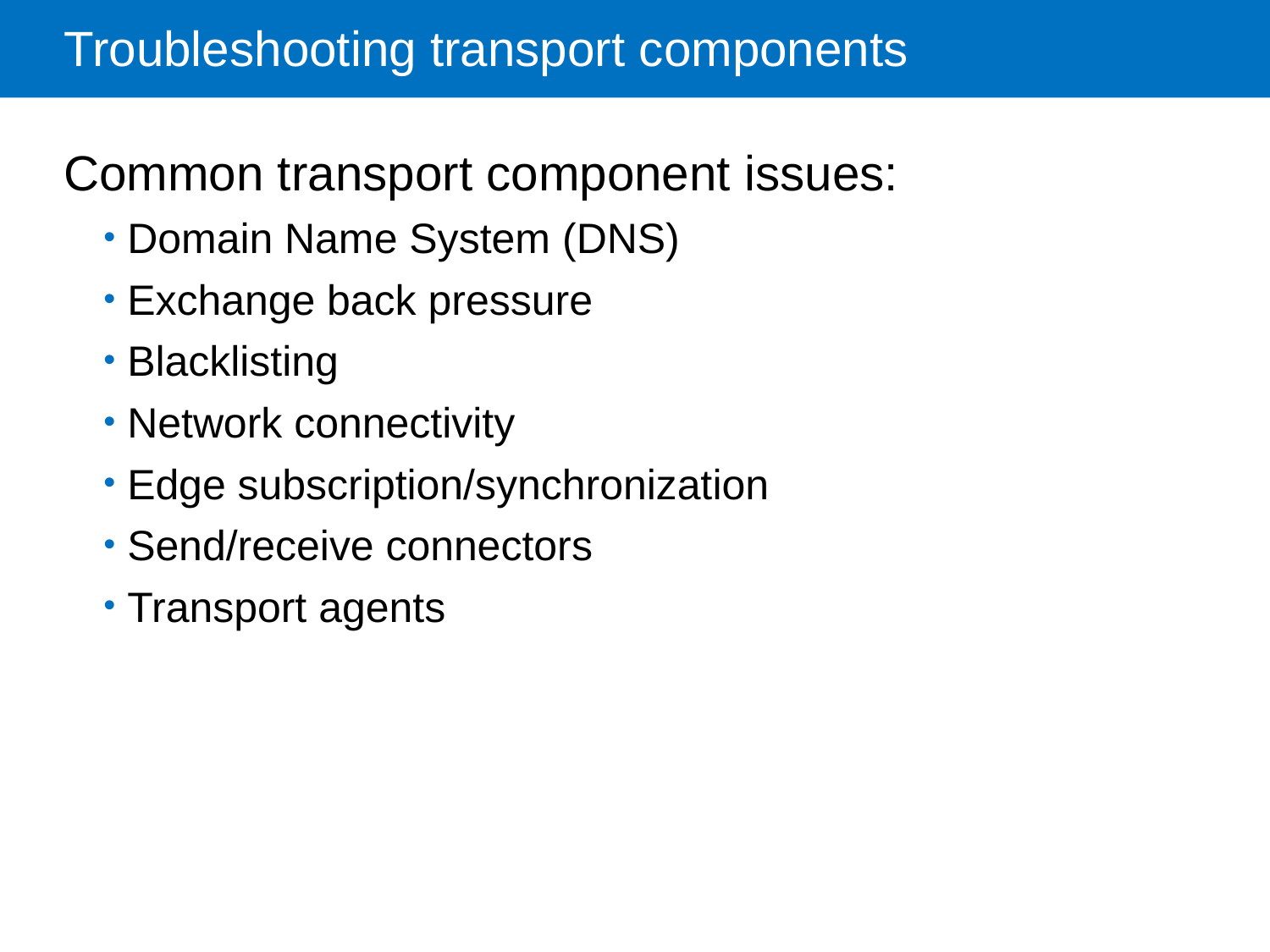

# Troubleshooting transport components
Common transport component issues:
Domain Name System (DNS)
Exchange back pressure
Blacklisting
Network connectivity
Edge subscription/synchronization
Send/receive connectors
Transport agents